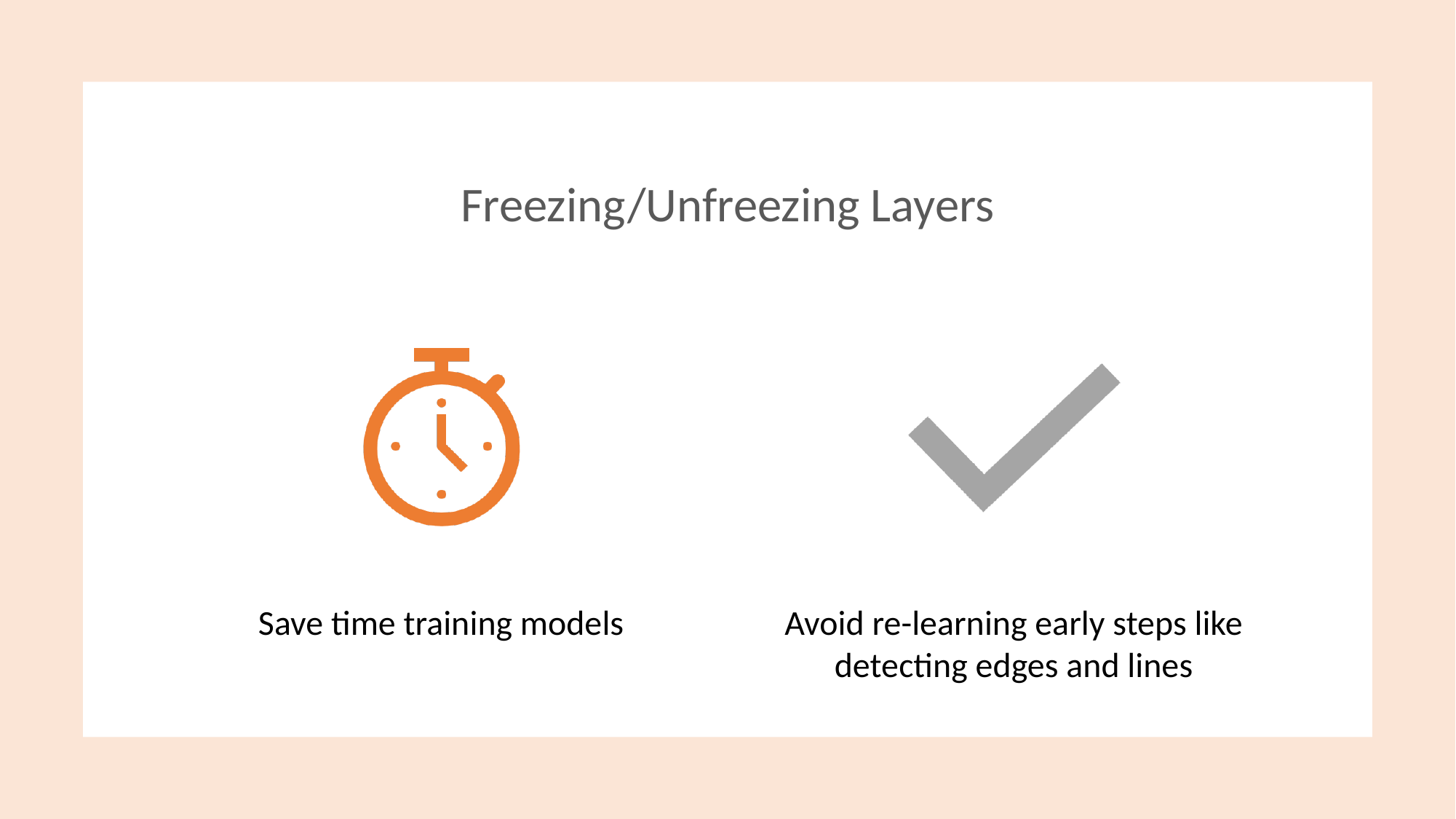

# Freezing/Unfreezing Layers
Save time training models
Avoid re-learning early steps like detecting edges and lines